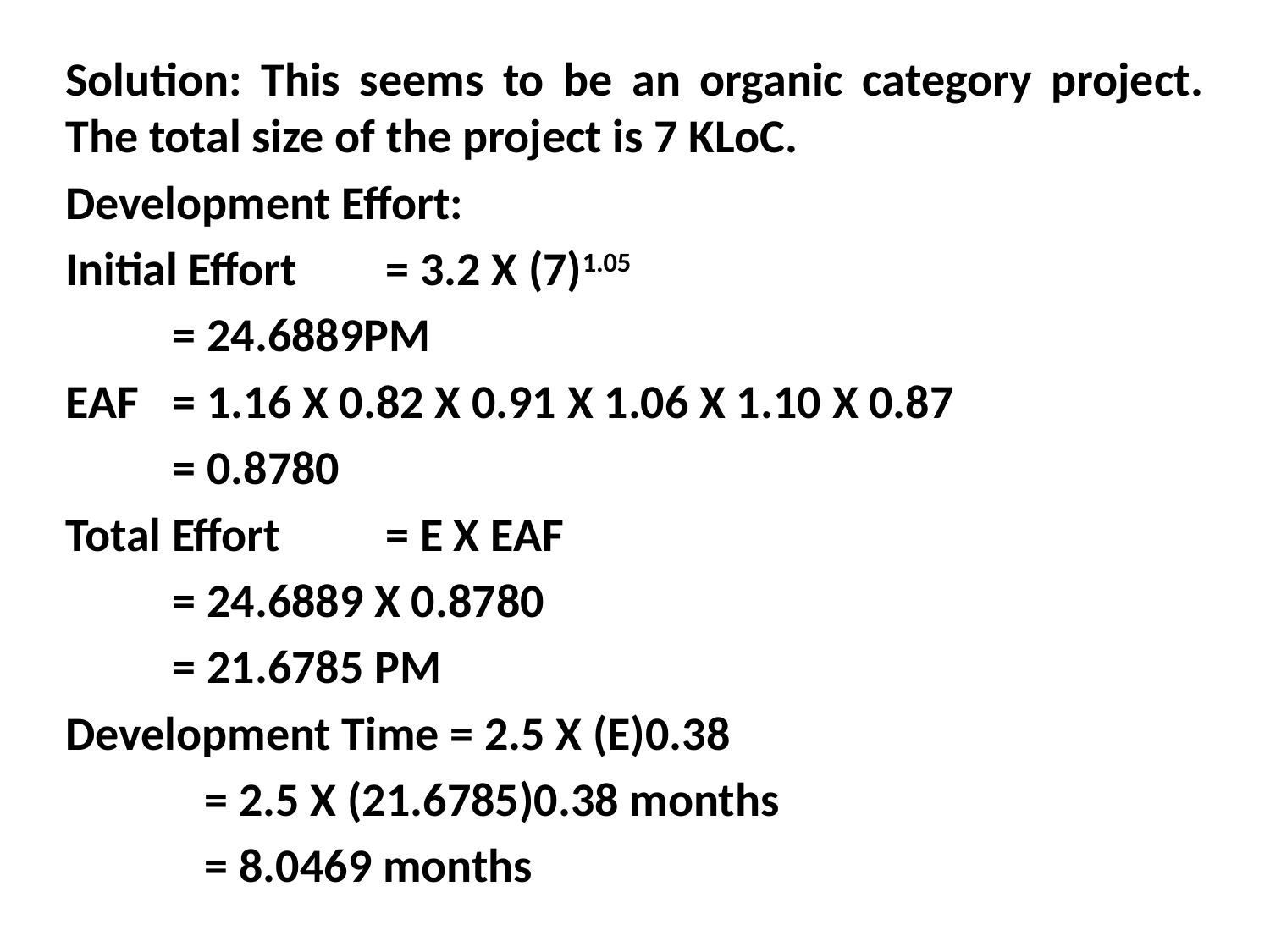

Solution: This seems to be an organic category project. The total size of the project is 7 KLoC.
Development Effort:
Initial Effort	= 3.2 X (7)1.05
			= 24.6889PM
EAF	= 1.16 X 0.82 X 0.91 X 1.06 X 1.10 X 0.87
	= 0.8780
Total Effort		= E X EAF
			= 24.6889 X 0.8780
			= 21.6785 PM
Development Time = 2.5 X (E)0.38
			   = 2.5 X (21.6785)0.38 months
			   = 8.0469 months